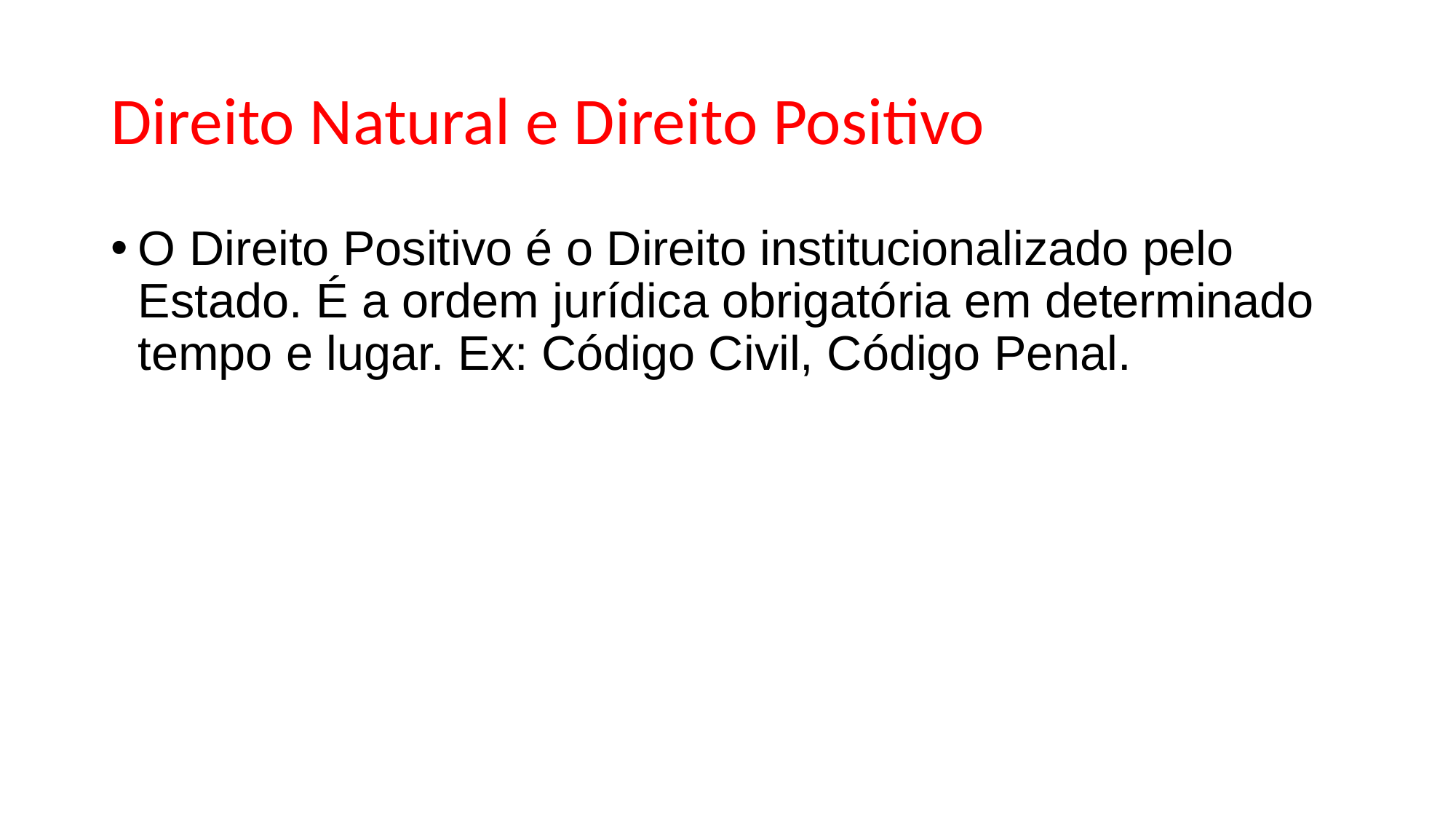

# Direito Natural e Direito Positivo
O Direito Positivo é o Direito institucionalizado pelo Estado. É a ordem jurídica obrigatória em determinado tempo e lugar. Ex: Código Civil, Código Penal.